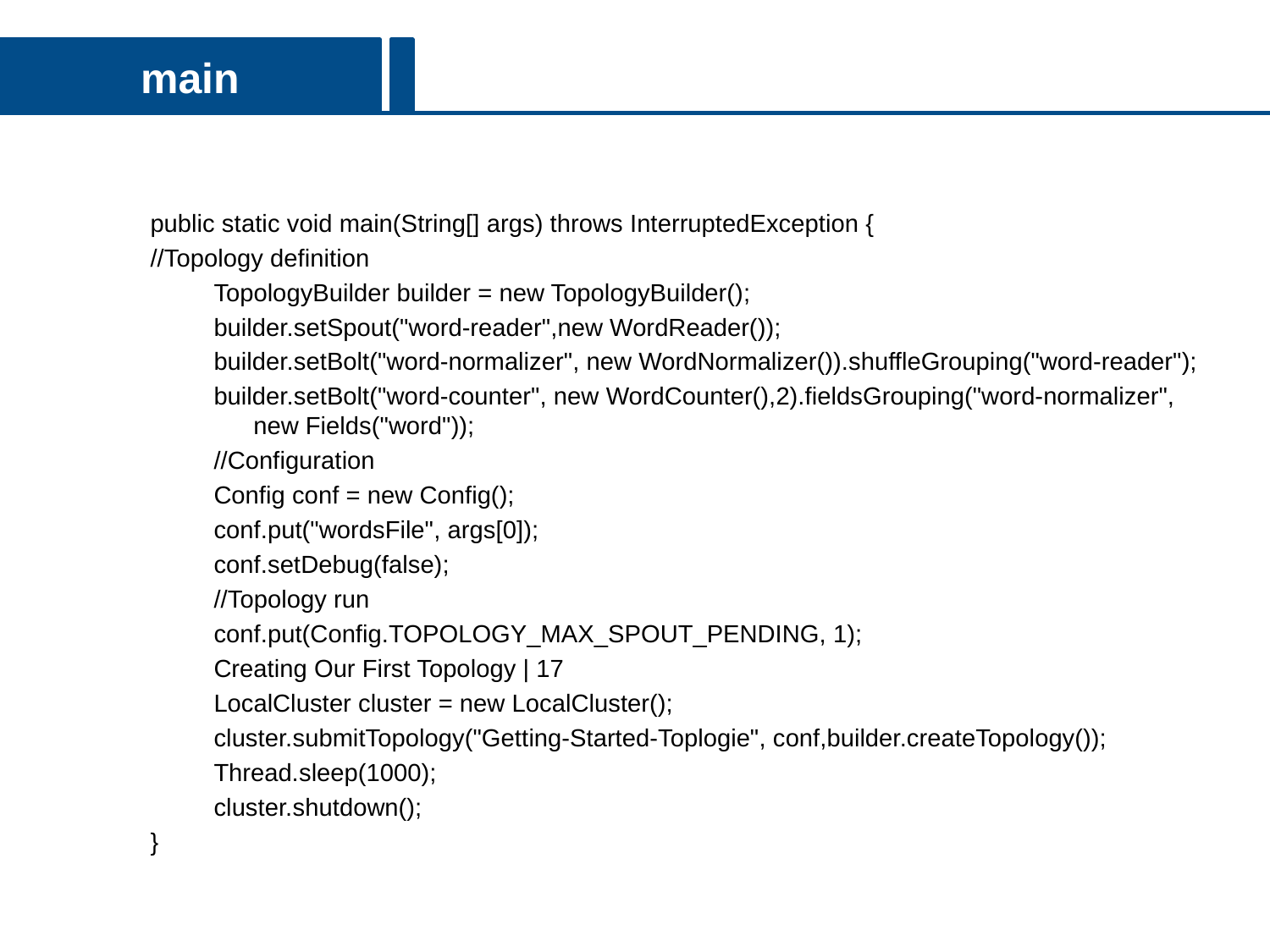

main

public static void main(String[] args) throws InterruptedException {
//Topology definition
TopologyBuilder builder = new TopologyBuilder();
builder.setSpout("word-reader",new WordReader());
builder.setBolt("word-normalizer", new WordNormalizer()).shuffleGrouping("word-reader");
builder.setBolt("word-counter", new WordCounter(),2).fieldsGrouping("word-normalizer", new Fields("word"));
//Configuration
Config conf = new Config();
conf.put("wordsFile", args[0]);
conf.setDebug(false);
//Topology run
conf.put(Config.TOPOLOGY_MAX_SPOUT_PENDING, 1);
Creating Our First Topology | 17
LocalCluster cluster = new LocalCluster();
cluster.submitTopology("Getting-Started-Toplogie", conf,builder.createTopology());
Thread.sleep(1000);
cluster.shutdown();
}